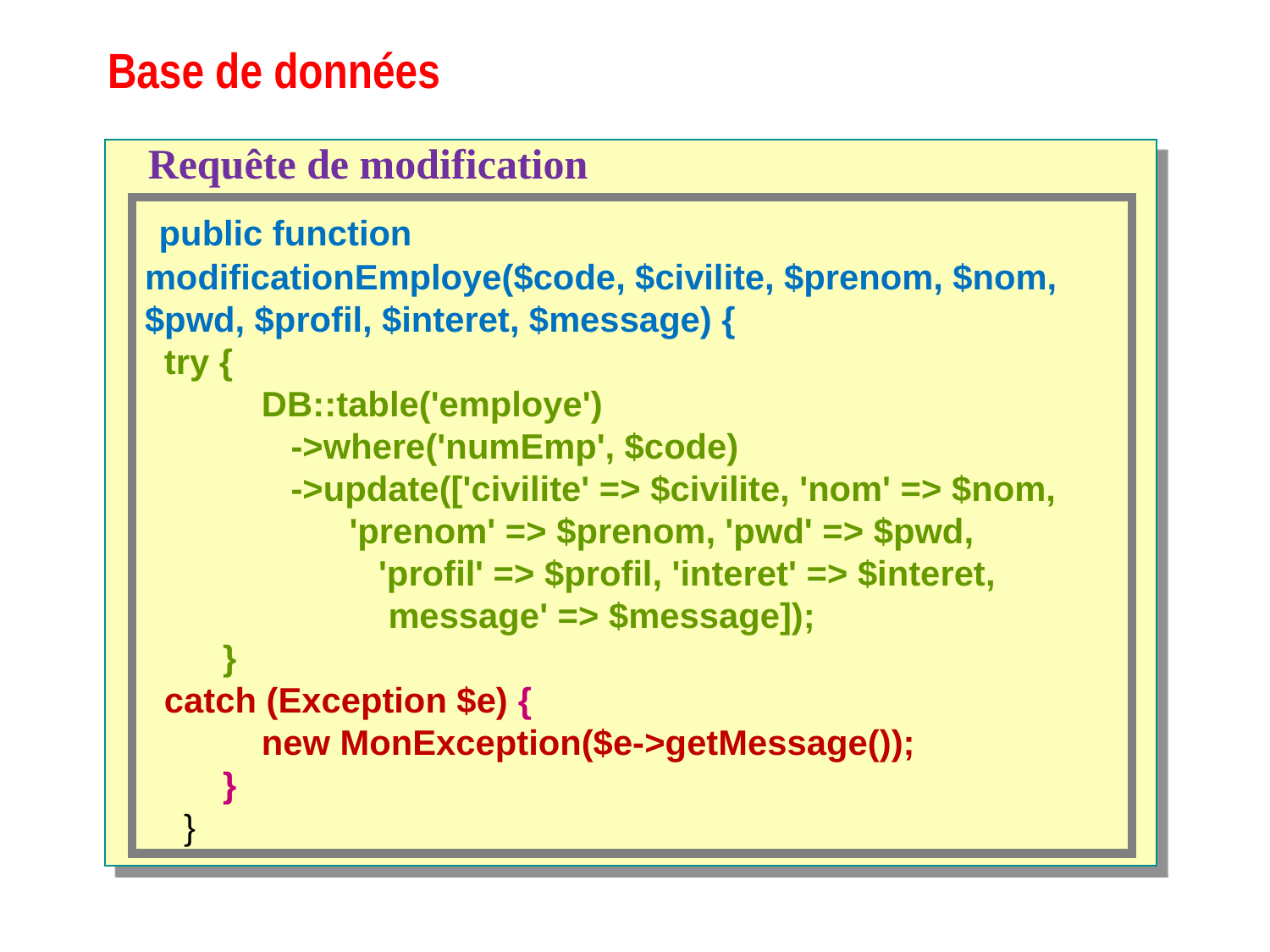

# Base de données
Requête de modification
 public function
modificationEmploye($code, $civilite, $prenom, $nom, $pwd, $profil, $interet, $message) {
  try {
            DB::table('employe')
               ->where('numEmp', $code)
               ->update(['civilite' => $civilite, 'nom' => $nom,
                     'prenom' => $prenom, 'pwd' => $pwd,
                        'profil' => $profil, 'interet' => $interet,
                         message' => $message]);
        }
  catch (Exception $e) {
            new MonException($e->getMessage());
        }
    }